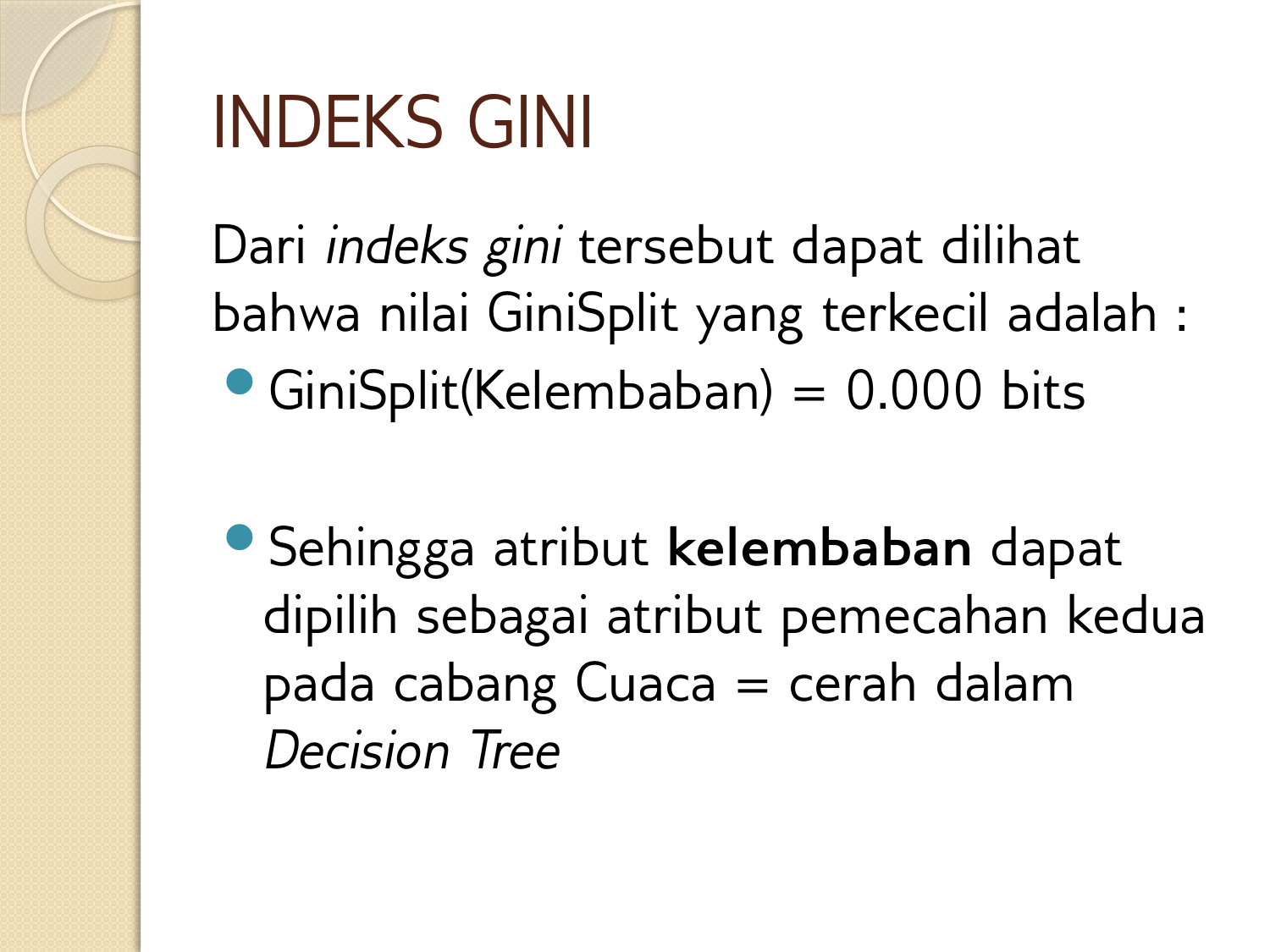

# INDEKS GINI
Dari indeks gini tersebut dapat dilihat bahwa nilai GiniSplit yang terkecil adalah :
GiniSplit(Kelembaban) = 0.000 bits

Sehingga atribut kelembaban dapat dipilih sebagai atribut pemecahan kedua pada cabang Cuaca = cerah dalam Decision Tree